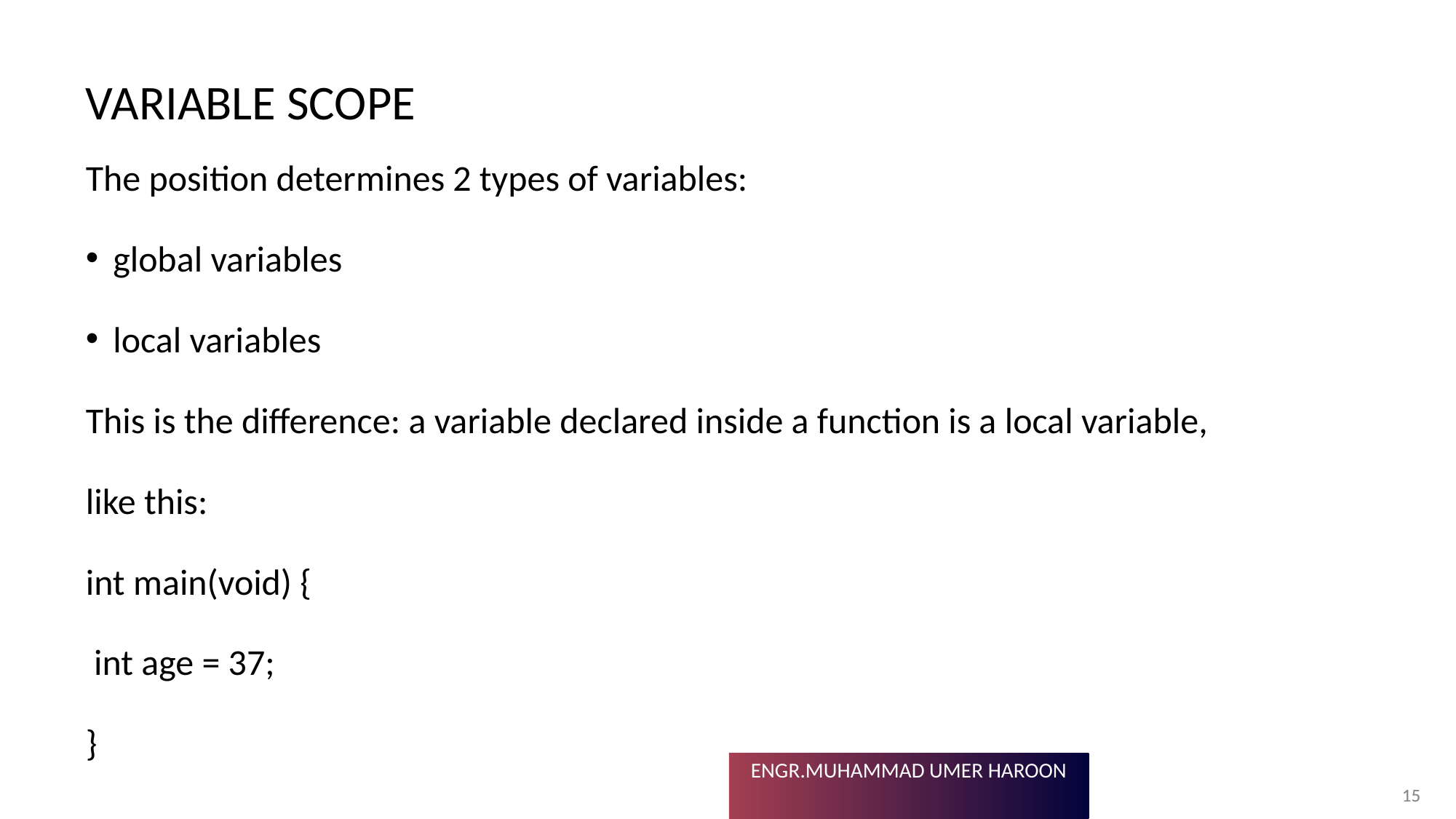

# Variable scope
The position determines 2 types of variables:
global variables
local variables
This is the difference: a variable declared inside a function is a local variable,
like this:
int main(void) {
 int age = 37;
}
15